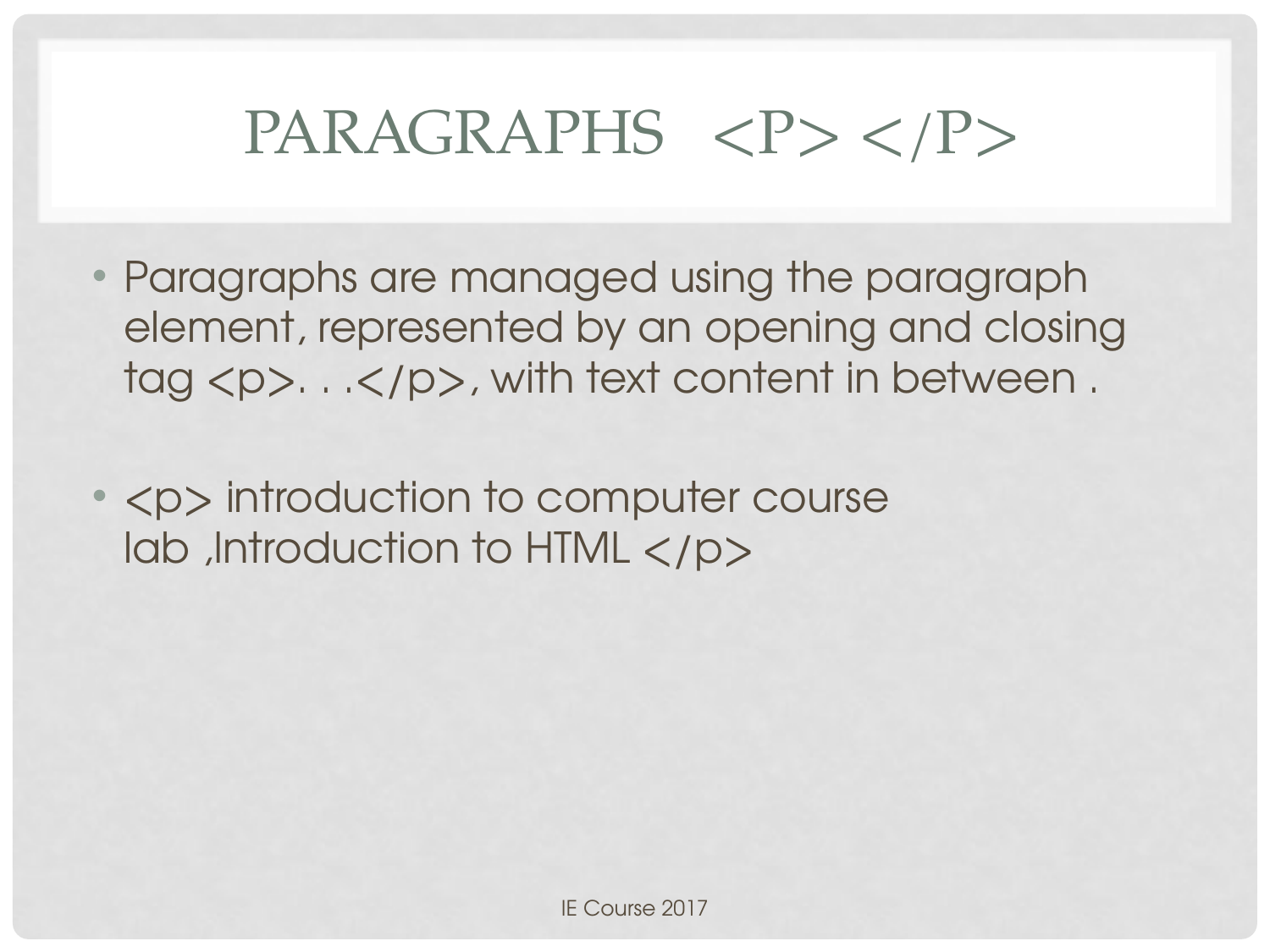

# Paragraphs   <P> </P>
Paragraphs are managed using the paragraph element, represented by an opening and closing tag <p>. . .</p>, with text content in between .

<p> introduction to computer course lab ,Introduction to HTML </p>

IE Course 2017